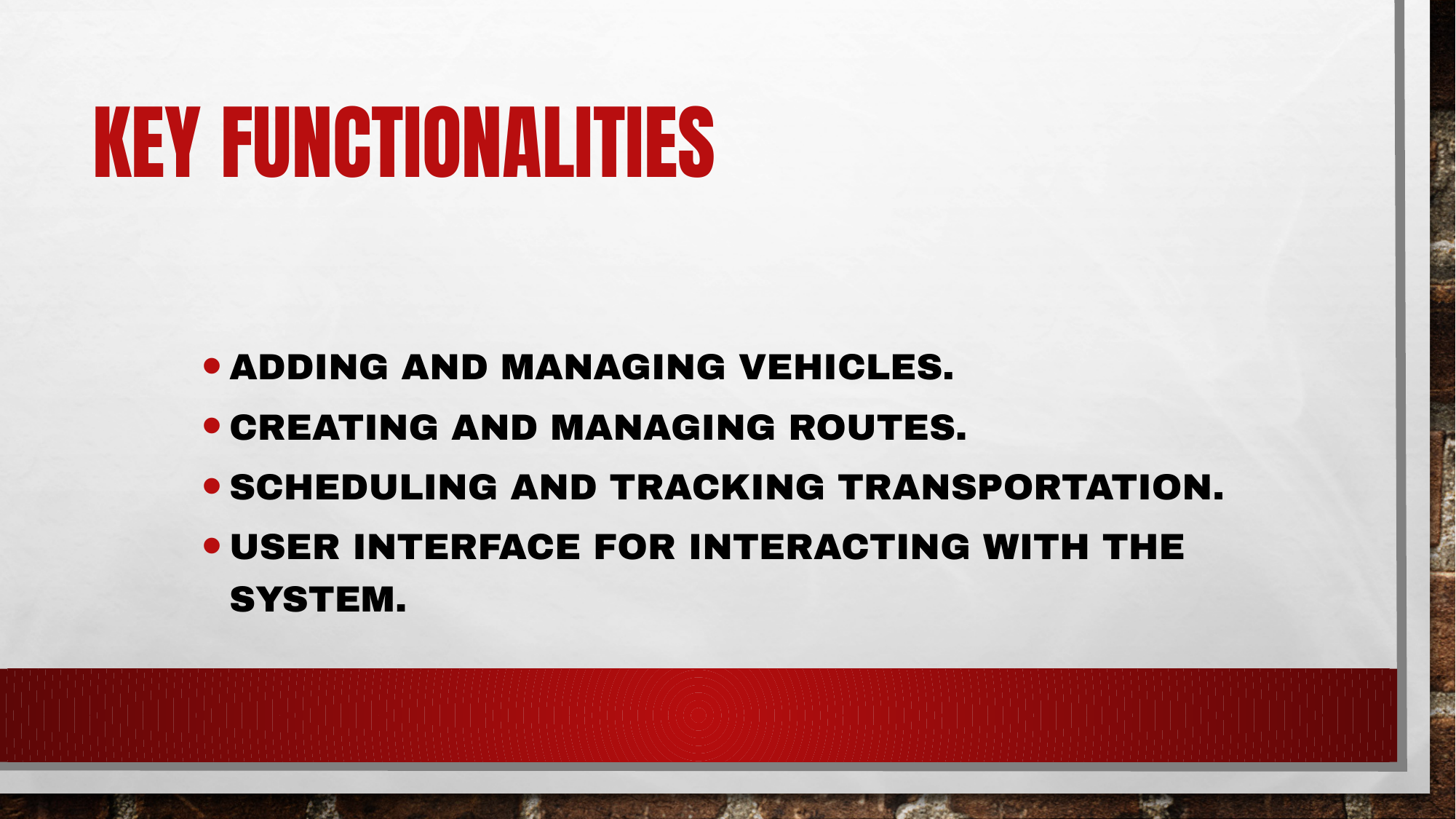

# Key Functionalities

Adding and managing vehicles.
Creating and managing routes.
Scheduling and tracking transportation.
User interface for interacting with the system.